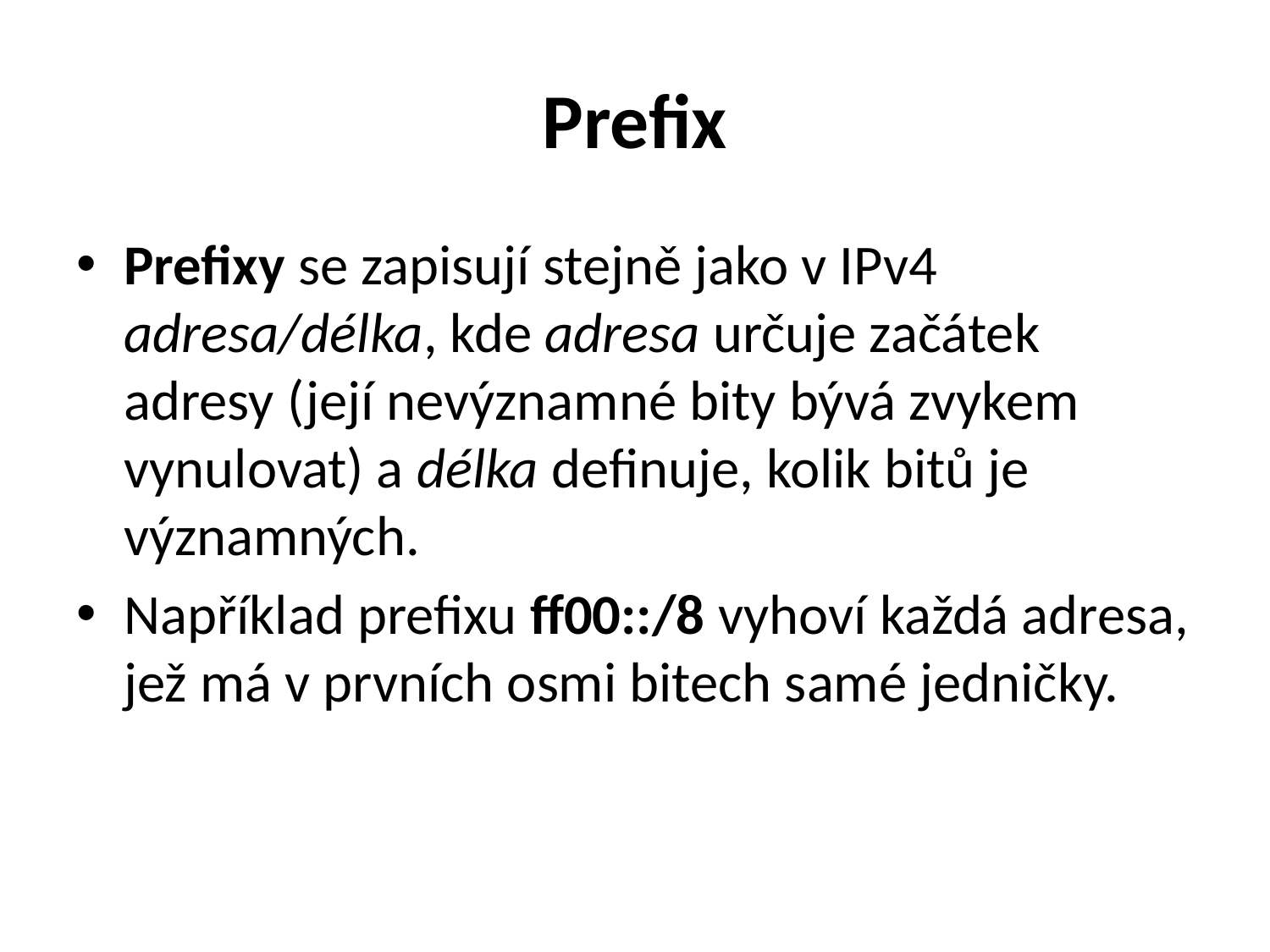

# Prefix
Prefixy se zapisují stejně jako v IPv4 adresa/délka, kde adresa určuje začátek adresy (její nevýznamné bity bývá zvykem vynulovat) a délka definuje, kolik bitů je významných.
Například prefixu ff00::/8 vyhoví každá adresa, jež má v prvních osmi bitech samé jedničky.